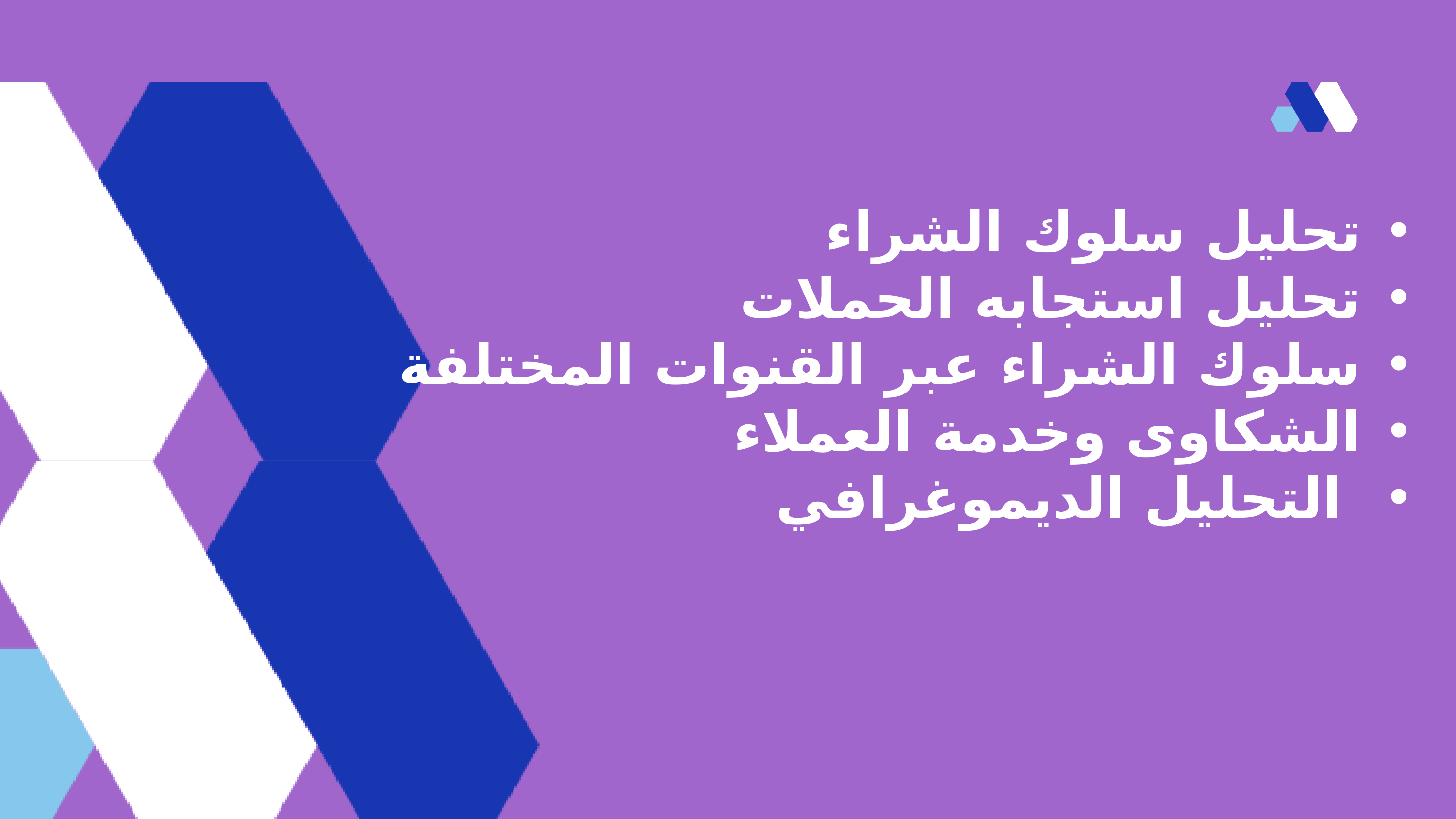

تحليل سلوك الشراء
تحليل استجابه الحملات
سلوك الشراء عبر القنوات المختلفة
الشكاوى وخدمة العملاء
 التحليل الديموغرافي